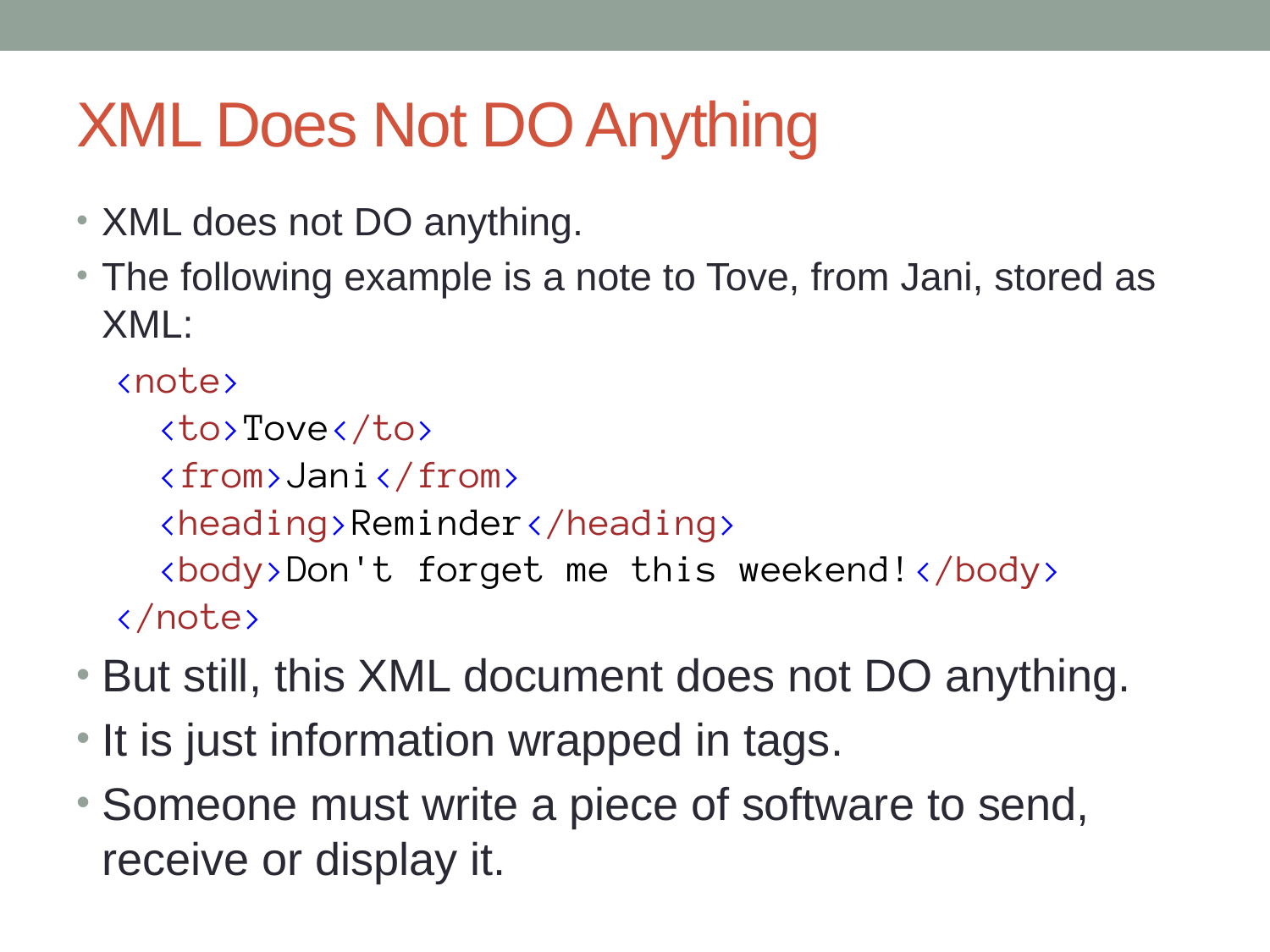

# XML Does Not DO Anything
XML does not DO anything.
The following example is a note to Tove, from Jani, stored as XML:
<note>
  <to>Tove</to>
  <from>Jani</from>
  <heading>Reminder</heading>
  <body>Don't forget me this weekend!</body>
</note>
But still, this XML document does not DO anything.
It is just information wrapped in tags.
Someone must write a piece of software to send, receive or display it.